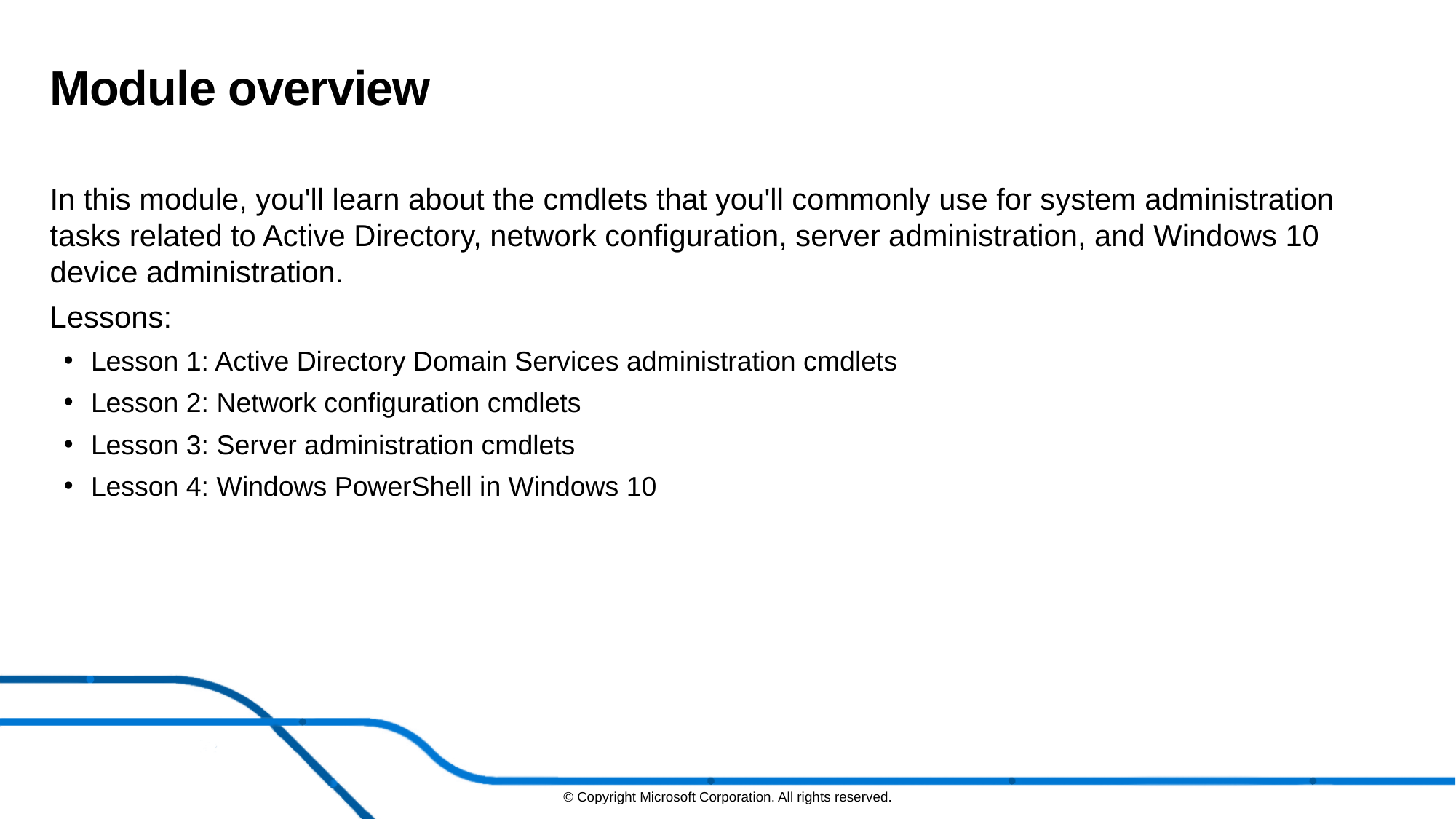

# Module overview
In this module, you'll learn about the cmdlets that you'll commonly use for system administration tasks related to Active Directory, network configuration, server administration, and Windows 10 device administration.
Lessons:
Lesson 1: Active Directory Domain Services administration cmdlets
Lesson 2: Network configuration cmdlets
Lesson 3: Server administration cmdlets
Lesson 4: Windows PowerShell in Windows 10